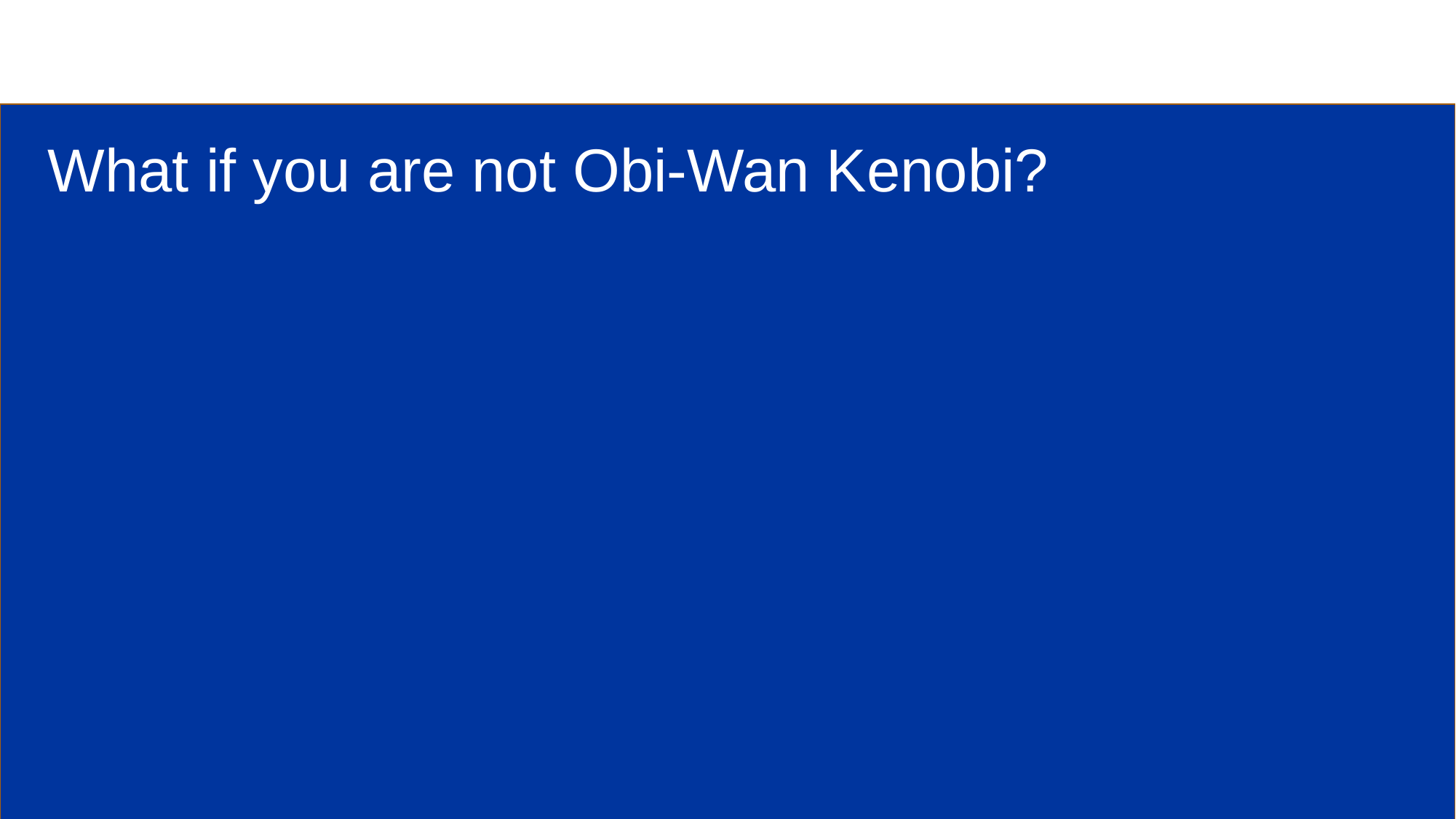

What if you are not Obi-Wan Kenobi?